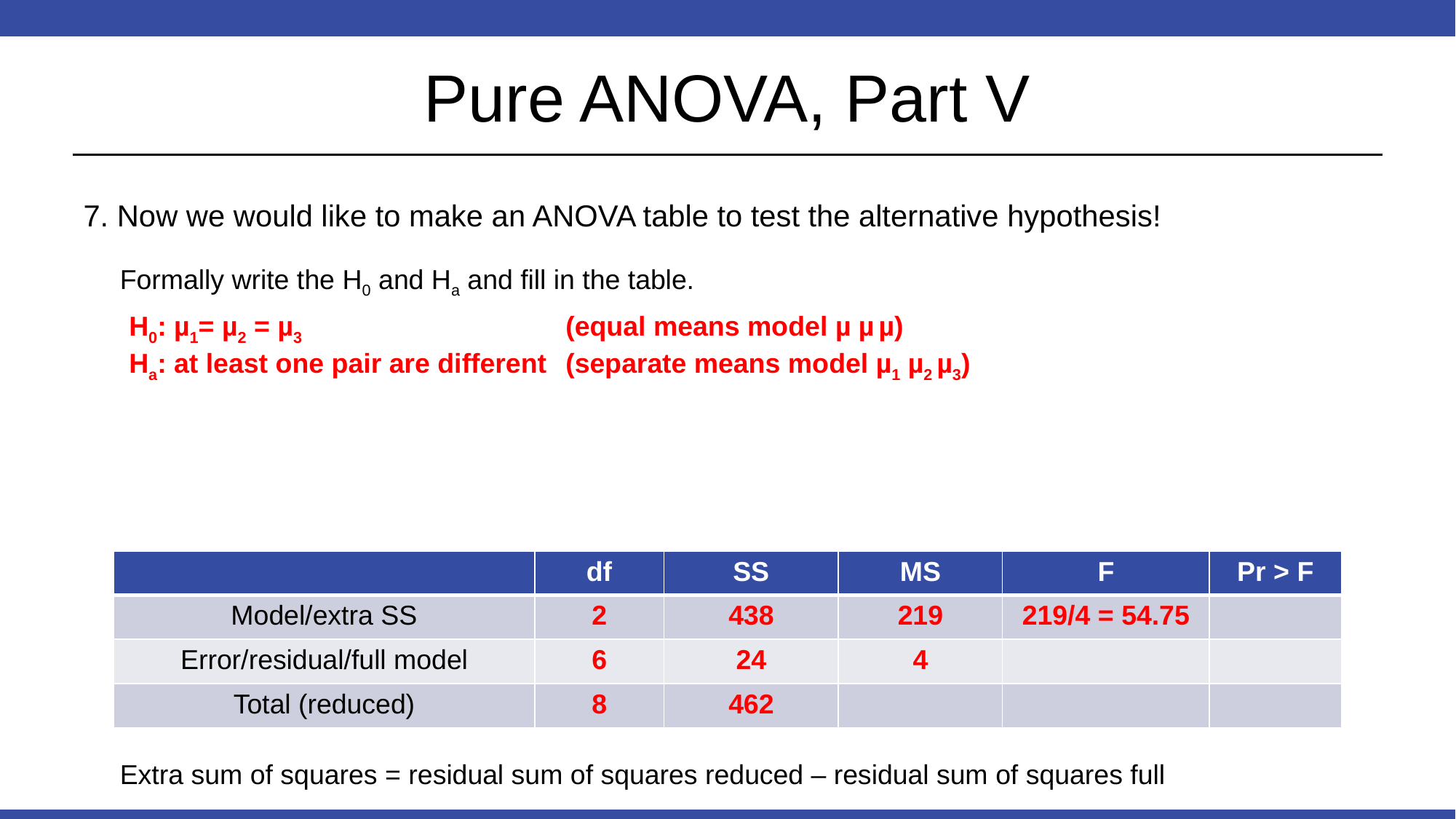

# Pure ANOVA, Part V
7. Now we would like to make an ANOVA table to test the alternative hypothesis!
Formally write the H0 and Ha and fill in the table.
H0: µ1= µ2 = µ3			(equal means model µ µ µ)
Ha: at least one pair are different	(separate means model µ1 µ2 µ3)
|  | df | SS | MS | F | Pr > F |
| --- | --- | --- | --- | --- | --- |
| Model/extra SS | 2 | 438 | 219 | 219/4 = 54.75 |  |
| Error/residual/full model | 6 | 24 | 4 |  |  |
| Total (reduced) | 8 | 462 |  |  |  |
Extra sum of squares = residual sum of squares reduced – residual sum of squares full